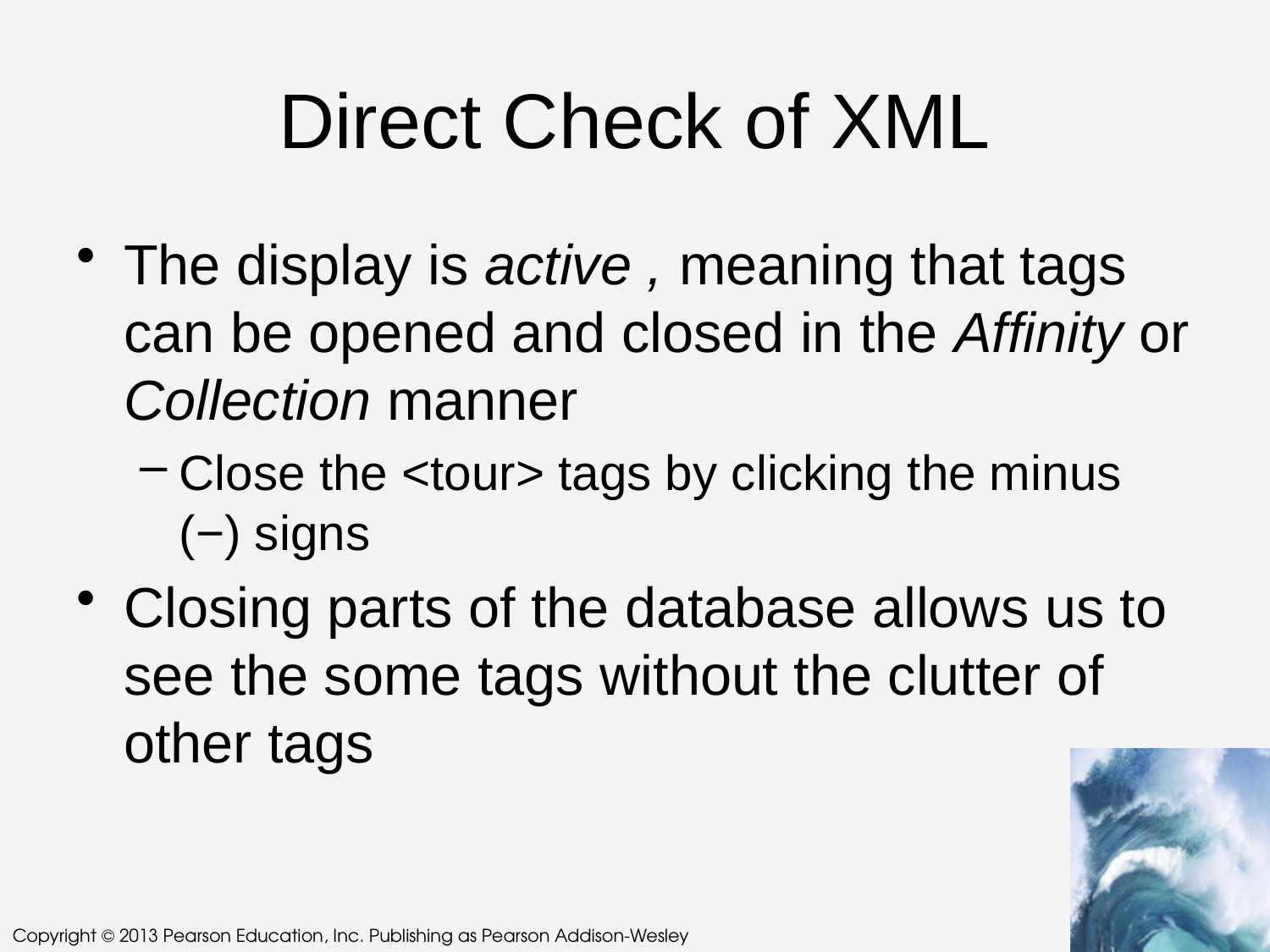

# Direct Check of XML
The display is active , meaning that tags can be opened and closed in the Affinity or Collection manner
Close the <tour> tags by clicking the minus (−) signs
Closing parts of the database allows us to see the some tags without the clutter of other tags